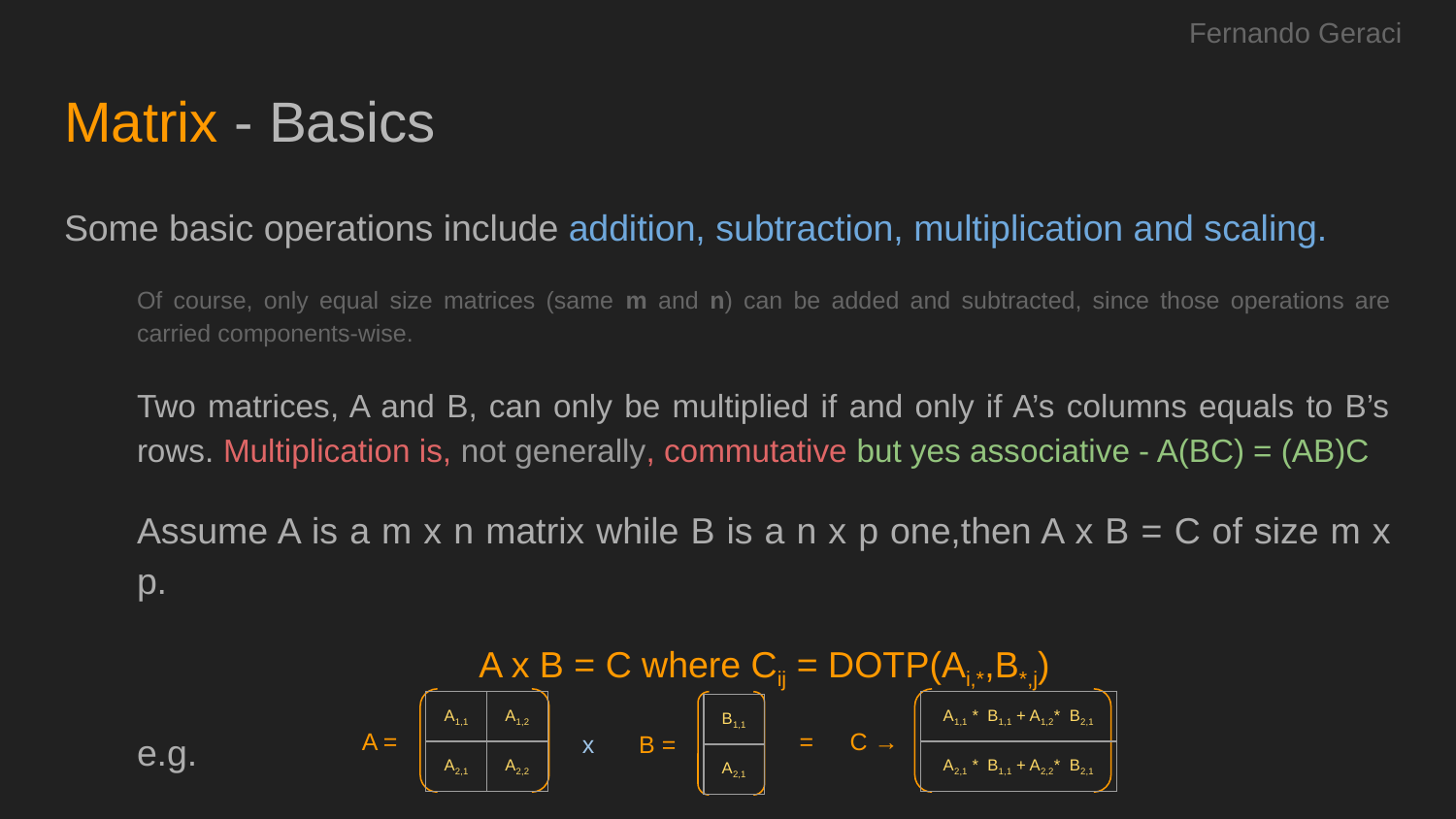

Fernando Geraci
# Matrix - Basics
Some basic operations include addition, subtraction, multiplication and scaling.
Of course, only equal size matrices (same m and n) can be added and subtracted, since those operations are carried components-wise.
Two matrices, A and B, can only be multiplied if and only if A’s columns equals to B’s rows. Multiplication is, not generally, commutative but yes associative - A(BC) = (AB)C
Assume A is a m x n matrix while B is a n x p one,then A x B = C of size m x p.
A x B = C where Cij = DOTP(Ai,*,B*,j)
e.g.

| A1,1 | A1,2 |
| --- | --- |
| A2,1 | A2,2 |

| A1,1 \* B1,1 + A1,2\* B2,1 |
| --- |
| A2,1 \* B1,1 + A2,2\* B2,1 |
| B1,1 |
| --- |
| A2,1 |
A =
=
C →
x
B =